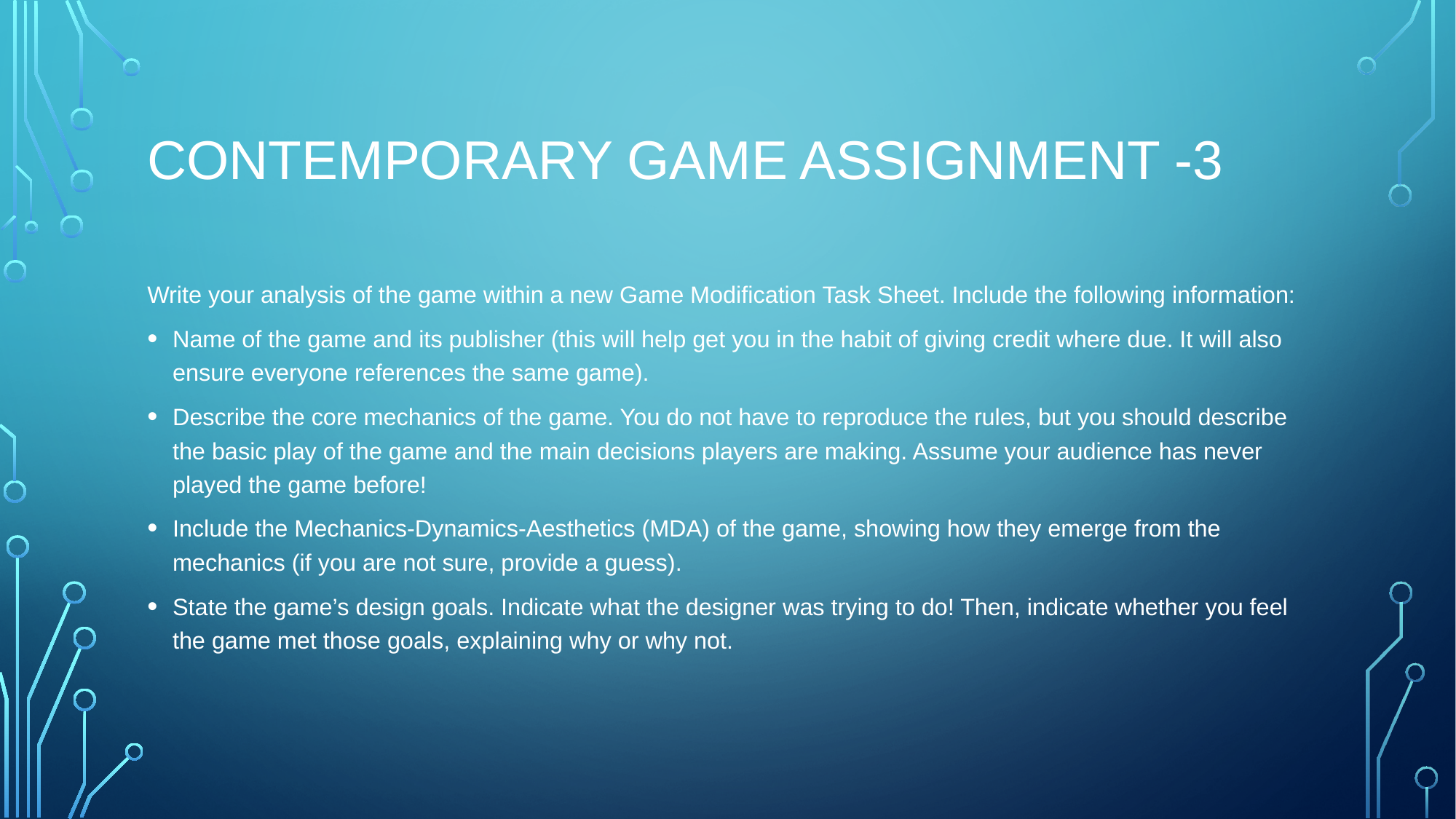

# Contemporary Game Assignment -3
Write your analysis of the game within a new Game Modification Task Sheet. Include the following information:
Name of the game and its publisher (this will help get you in the habit of giving credit where due. It will also ensure everyone references the same game).
Describe the core mechanics of the game. You do not have to reproduce the rules, but you should describe the basic play of the game and the main decisions players are making. Assume your audience has never played the game before!
Include the Mechanics-Dynamics-Aesthetics (MDA) of the game, showing how they emerge from the mechanics (if you are not sure, provide a guess).
State the game’s design goals. Indicate what the designer was trying to do! Then, indicate whether you feel the game met those goals, explaining why or why not.